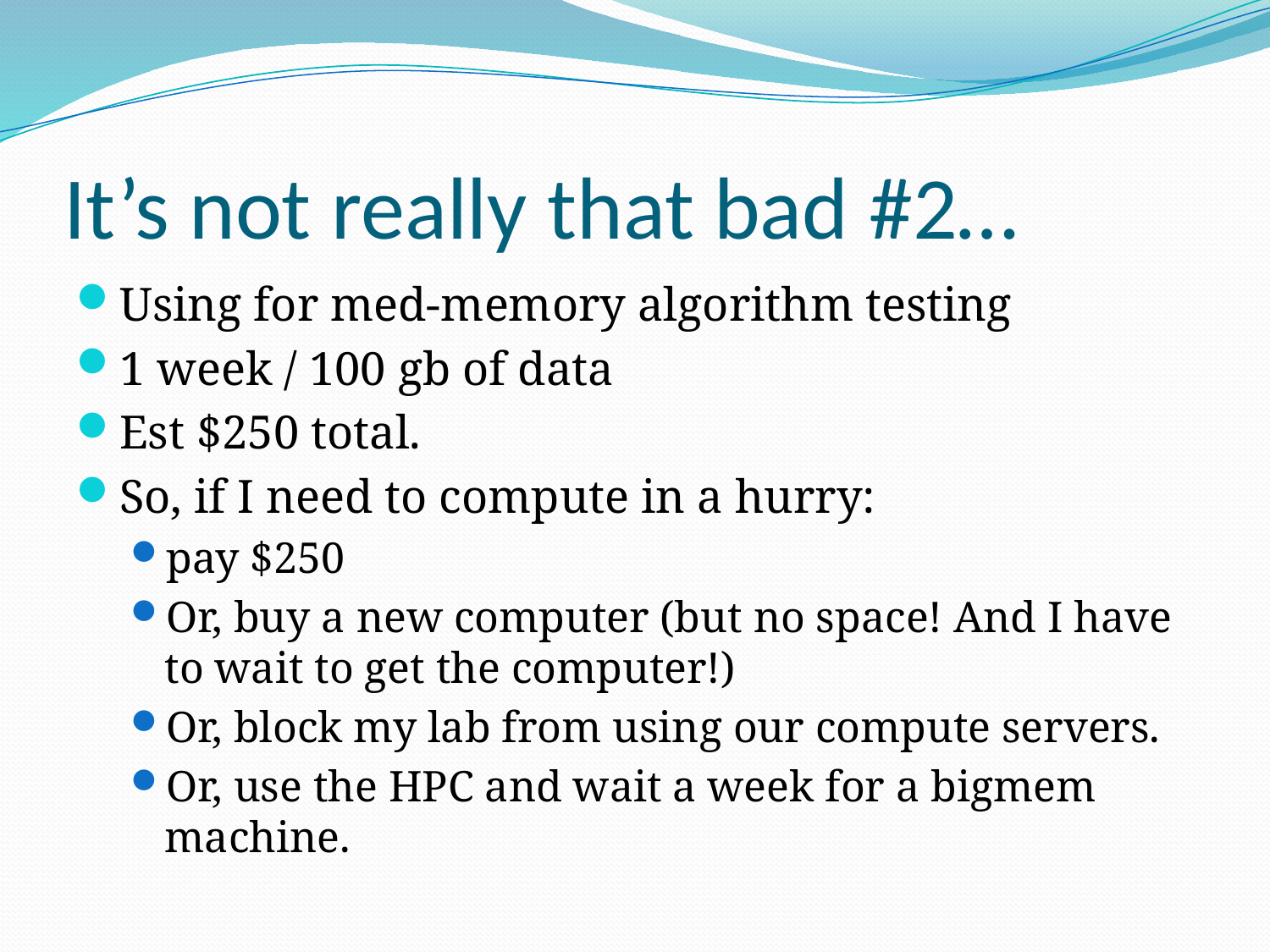

# It’s not really that bad #2…
Using for med-memory algorithm testing
1 week / 100 gb of data
Est $250 total.
So, if I need to compute in a hurry:
pay $250
Or, buy a new computer (but no space! And I have to wait to get the computer!)
Or, block my lab from using our compute servers.
Or, use the HPC and wait a week for a bigmem machine.